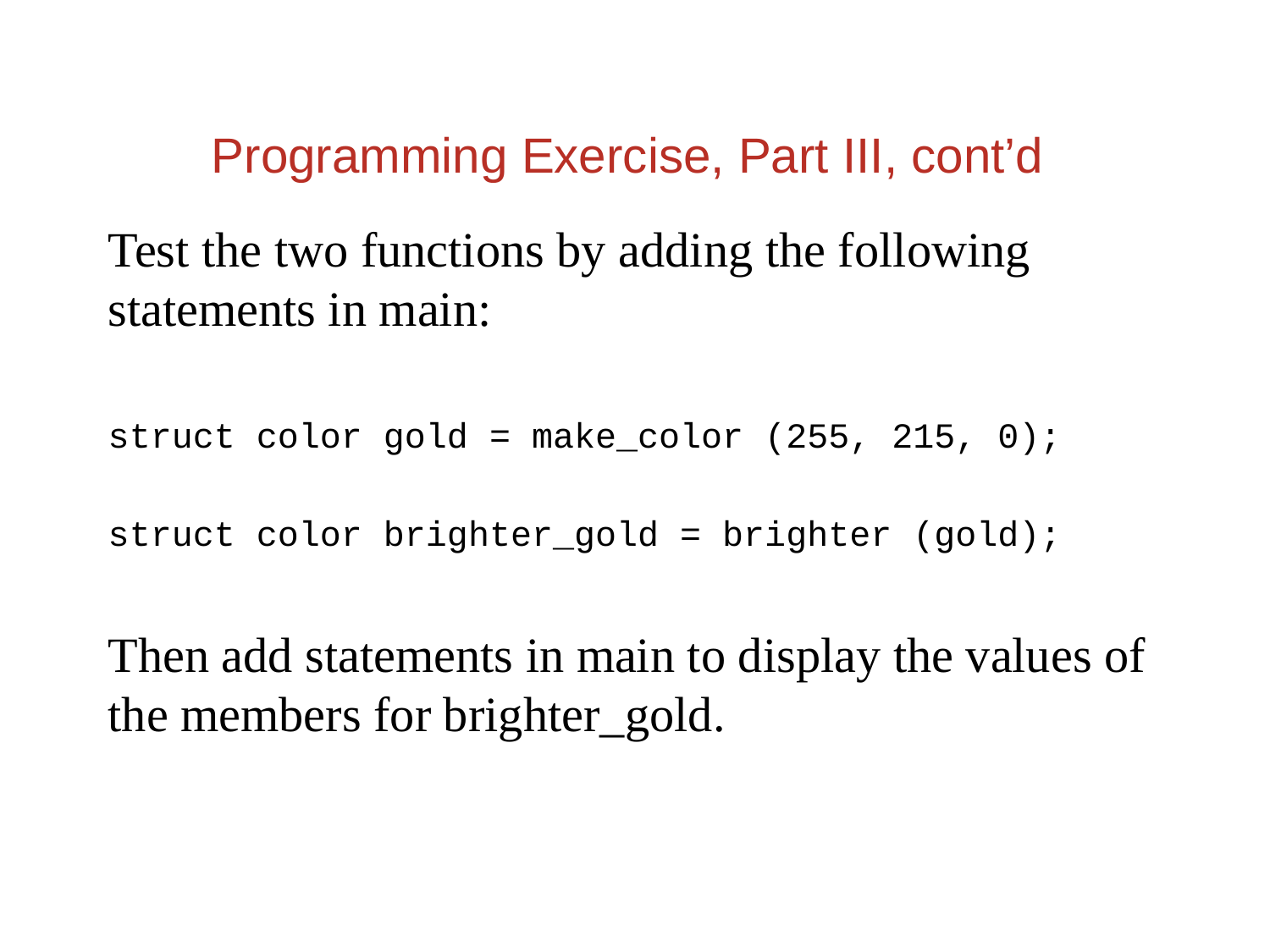

Programming Exercise, Part III, cont’d
Test the two functions by adding the following statements in main:

struct color gold = make_color (255, 215, 0);

struct color brighter_gold = brighter (gold);

Then add statements in main to display the values of the members for brighter_gold.